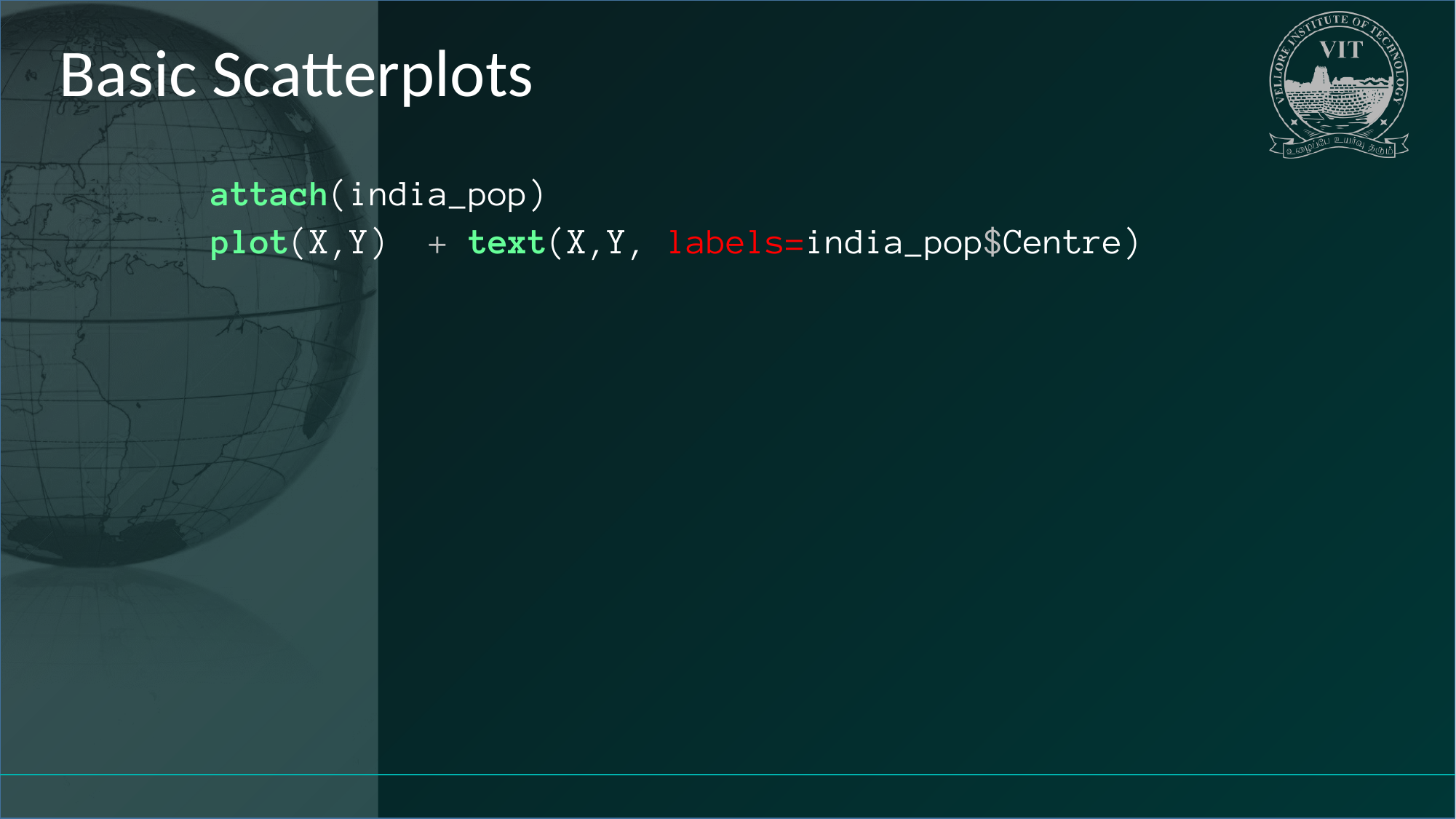

# Basic Scatterplots
attach(india_pop)
plot(X,Y)  + text(X,Y, labels=india_pop$Centre)